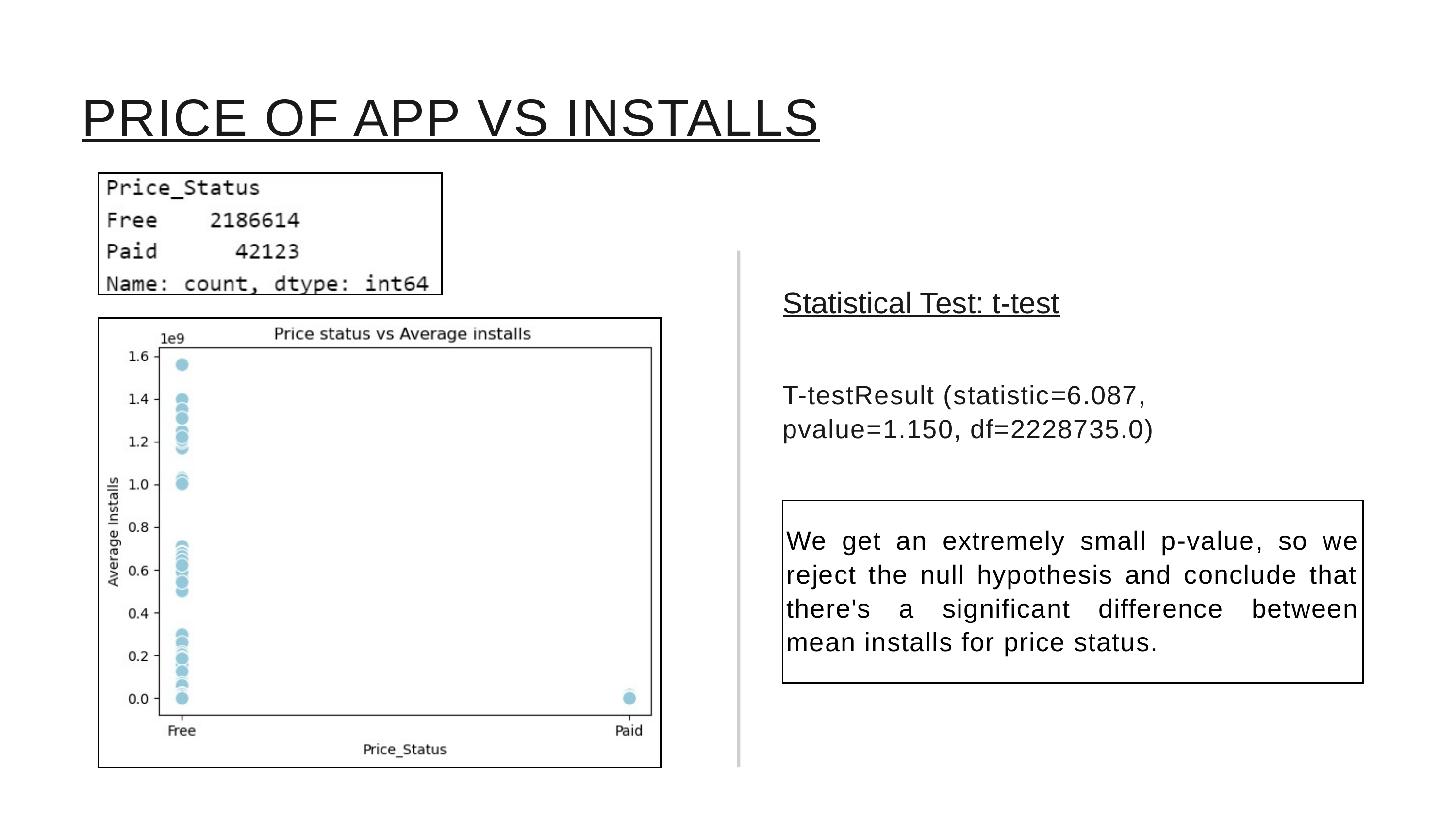

PRICE OF APP VS INSTALLS

Statistical Test: t-test

T-testResult (statistic=6.087, pvalue=1.150, df=2228735.0)

We get an extremely small p-value, so we reject the null hypothesis and conclude that there's a significant difference between mean installs for price status.